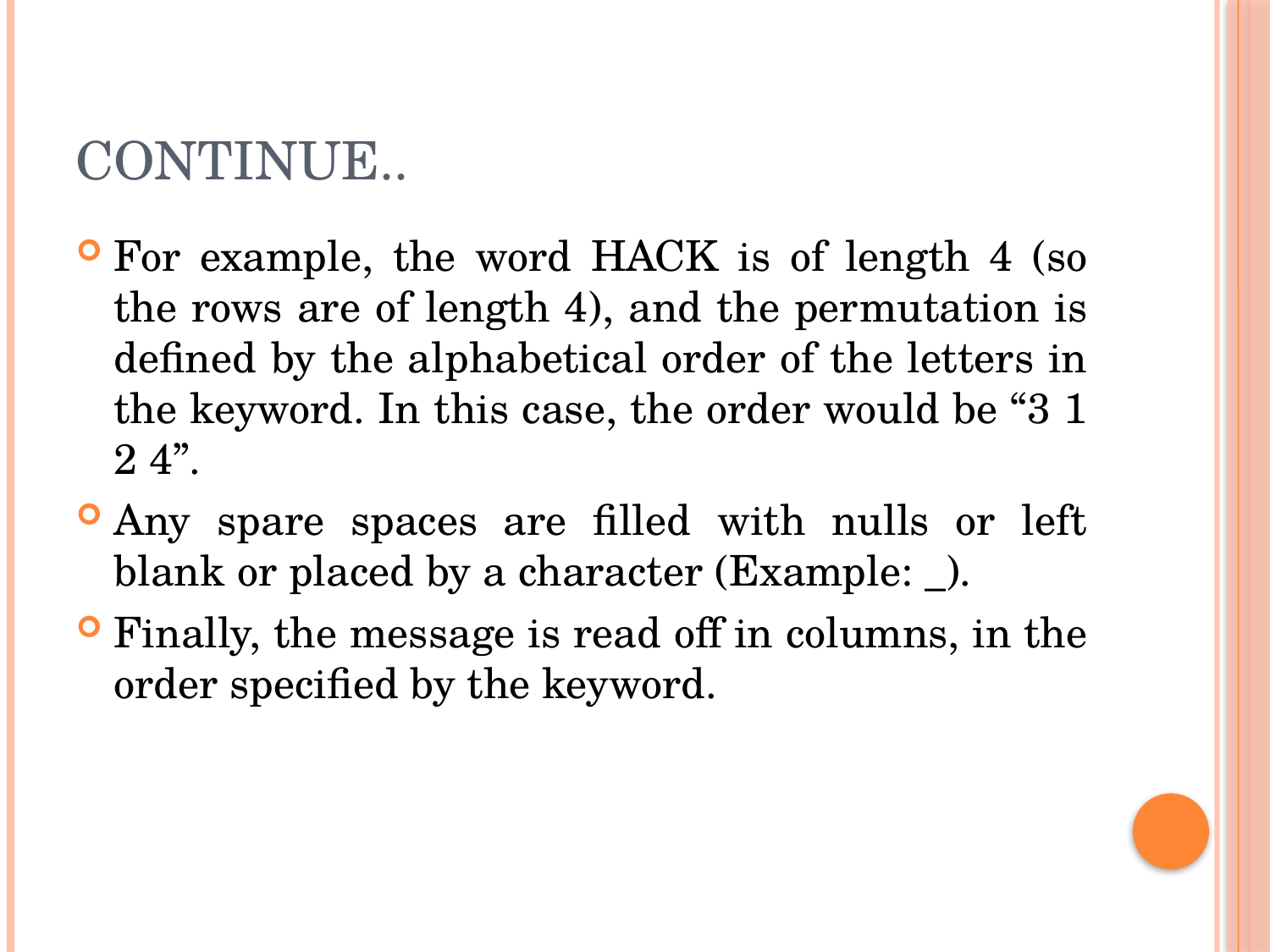

# Continue..
For example, the word HACK is of length 4 (so the rows are of length 4), and the permutation is defined by the alphabetical order of the letters in the keyword. In this case, the order would be “3 1 2 4”.
Any spare spaces are filled with nulls or left blank or placed by a character (Example: _).
Finally, the message is read off in columns, in the order specified by the keyword.